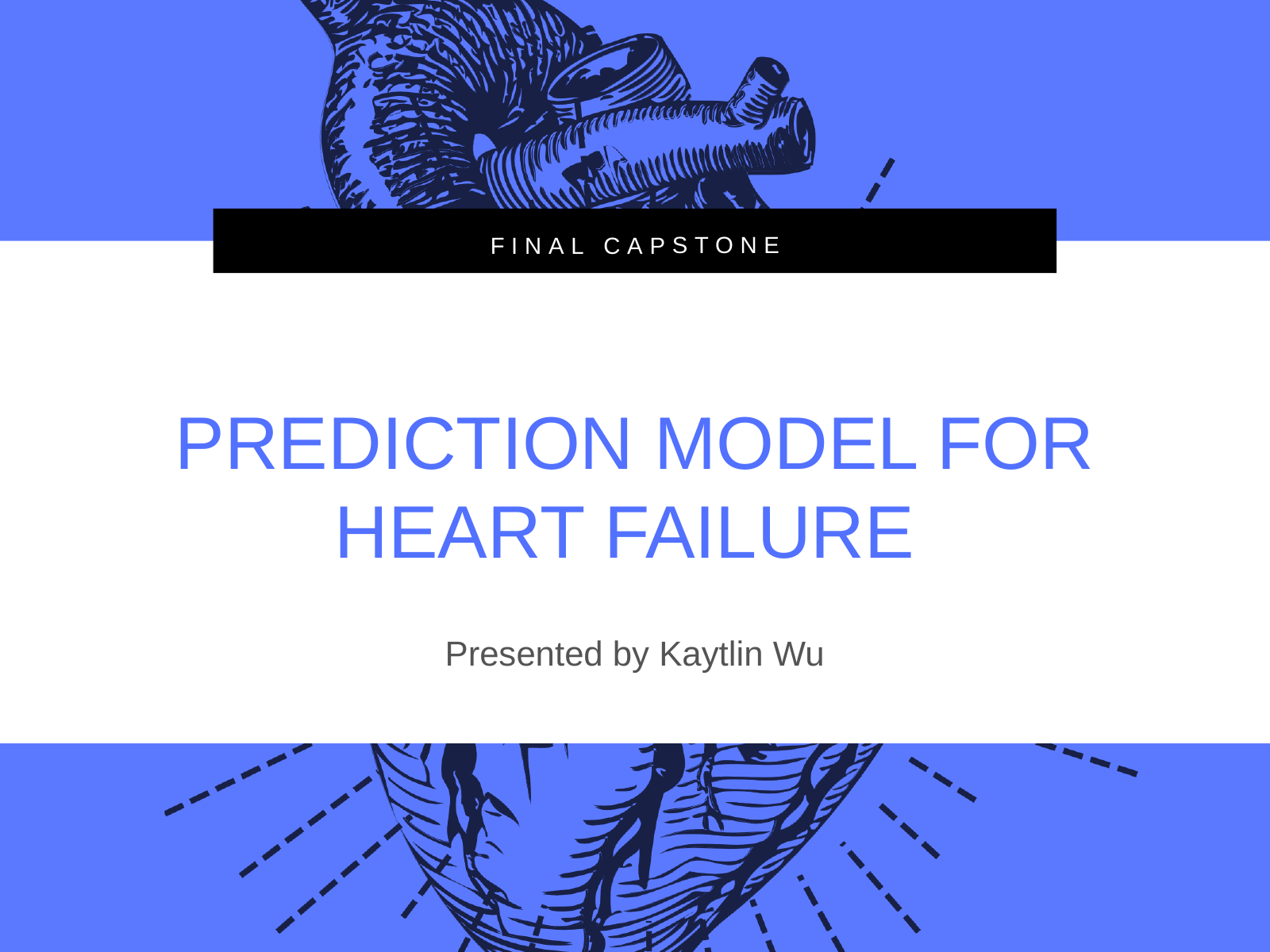

FINAL CAPSTONE

PREDICTION MODEL FOR HEART FAILURE
Presented by Kaytlin Wu